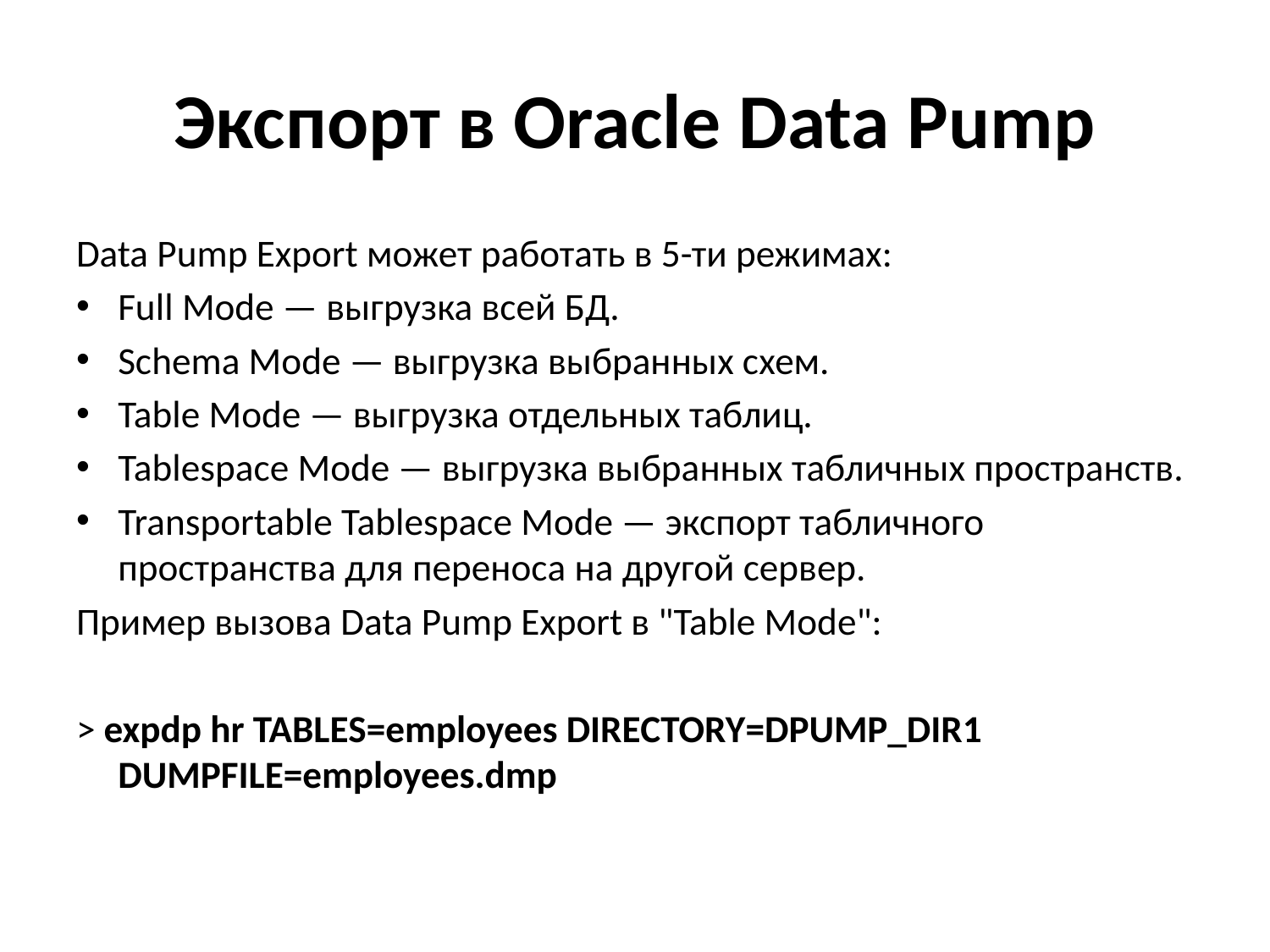

# Экспорт в Oracle Data Pump
Data Pump Export может работать в 5-ти режимах:
Full Mode — выгрузка всей БД.
Schema Mode — выгрузка выбранных схем.
Table Mode — выгрузка отдельных таблиц.
Tablespace Mode — выгрузка выбранных табличных пространств.
Transportable Tablespace Mode — экспорт табличного пространства для переноса на другой сервер.
Пример вызова Data Pump Export в "Table Mode":

> expdp hr TABLES=employees DIRECTORY=DPUMP_DIR1 DUMPFILE=employees.dmp